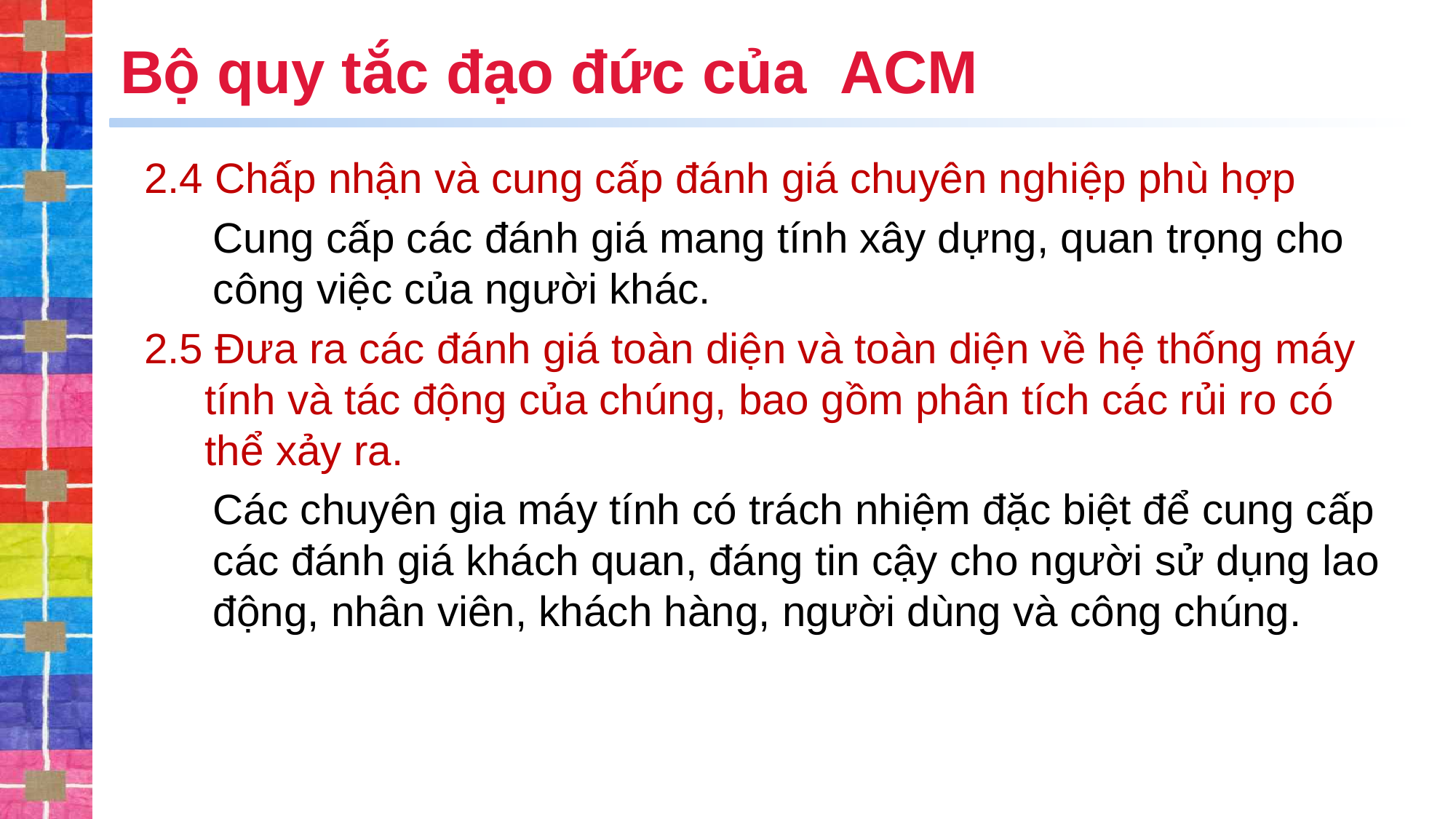

# Bộ quy tắc đạo đức của  ACM
2.4 Chấp nhận và cung cấp đánh giá chuyên nghiệp phù hợp
Cung cấp các đánh giá mang tính xây dựng, quan trọng cho công việc của người khác.
2.5 Đưa ra các đánh giá toàn diện và toàn diện về hệ thống máy tính và tác động của chúng, bao gồm phân tích các rủi ro có thể xảy ra.
Các chuyên gia máy tính có trách nhiệm đặc biệt để cung cấp các đánh giá khách quan, đáng tin cậy cho người sử dụng lao động, nhân viên, khách hàng, người dùng và công chúng.